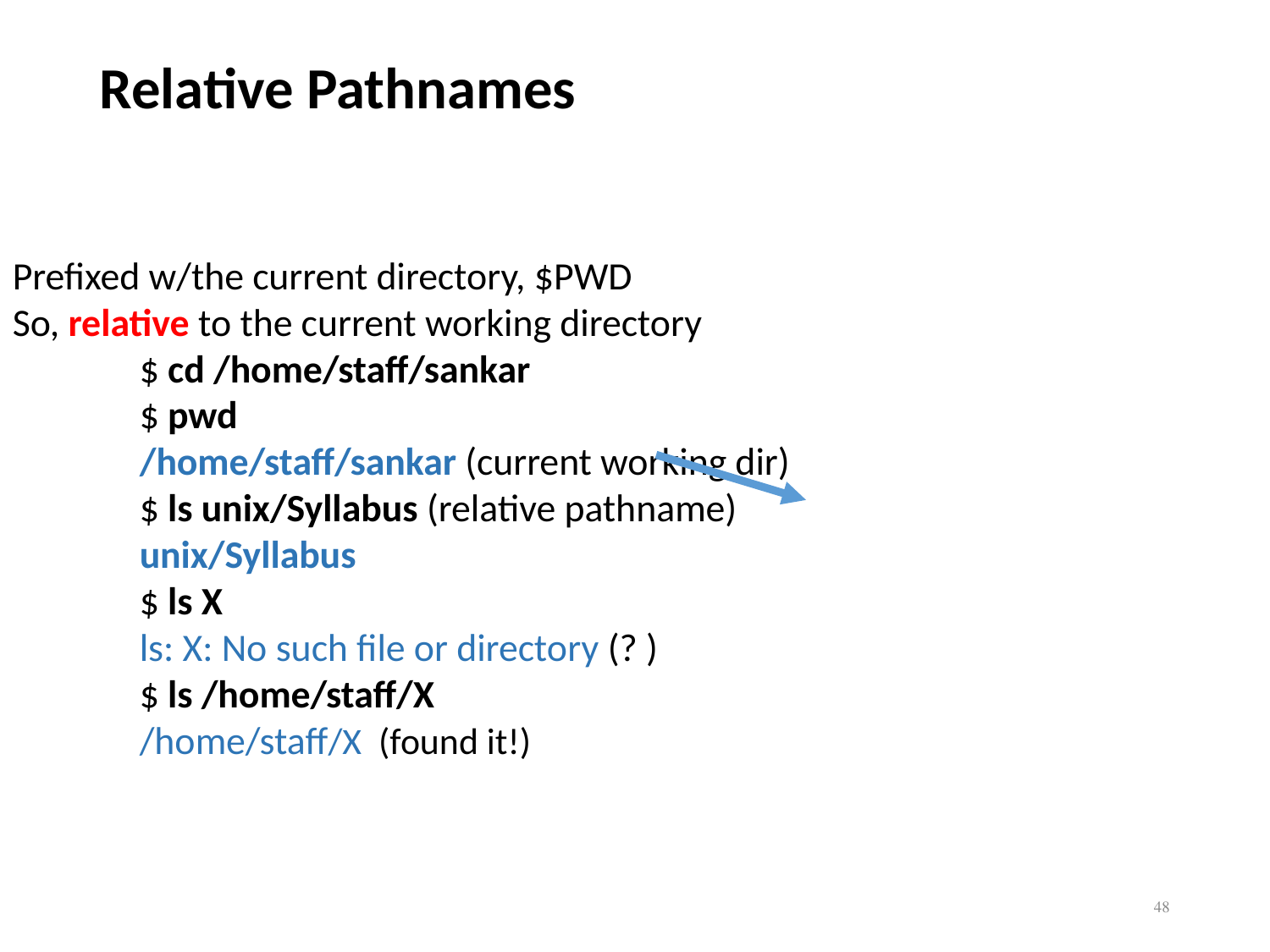

Relative Pathnames
Prefixed w/the current directory, $PWD
So, relative to the current working directory
	$ cd /home/staff/sankar
	$ pwd
	/home/staff/sankar (current working dir)
	$ ls unix/Syllabus (relative pathname)
	unix/Syllabus
	$ ls X
	ls: X: No such file or directory (? )
	$ ls /home/staff/X
	/home/staff/X  (found it!)
48